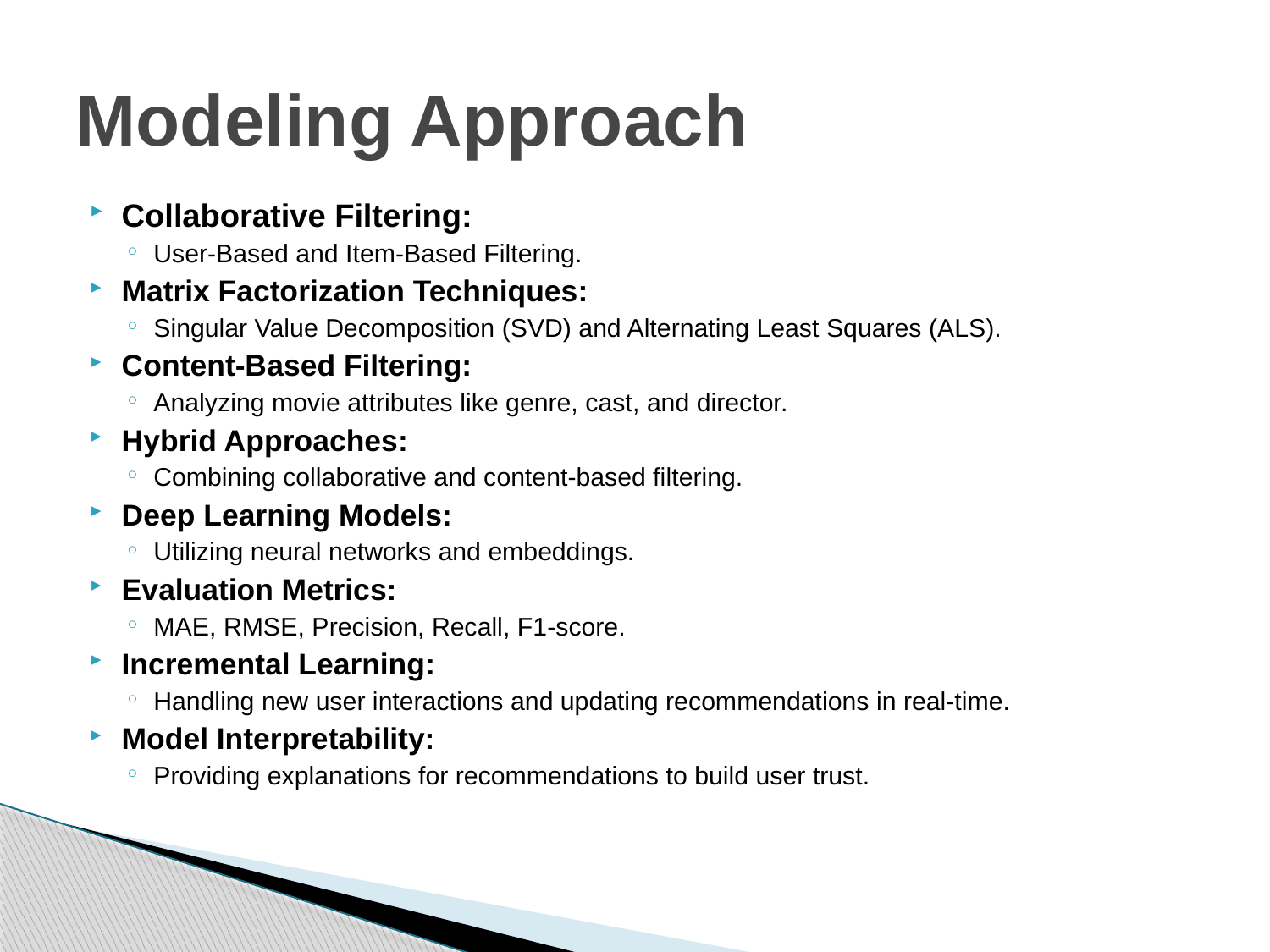

# Modeling Approach
Collaborative Filtering:
User-Based and Item-Based Filtering.
Matrix Factorization Techniques:
Singular Value Decomposition (SVD) and Alternating Least Squares (ALS).
Content-Based Filtering:
Analyzing movie attributes like genre, cast, and director.
Hybrid Approaches:
Combining collaborative and content-based filtering.
Deep Learning Models:
Utilizing neural networks and embeddings.
Evaluation Metrics:
MAE, RMSE, Precision, Recall, F1-score.
Incremental Learning:
Handling new user interactions and updating recommendations in real-time.
Model Interpretability:
Providing explanations for recommendations to build user trust.